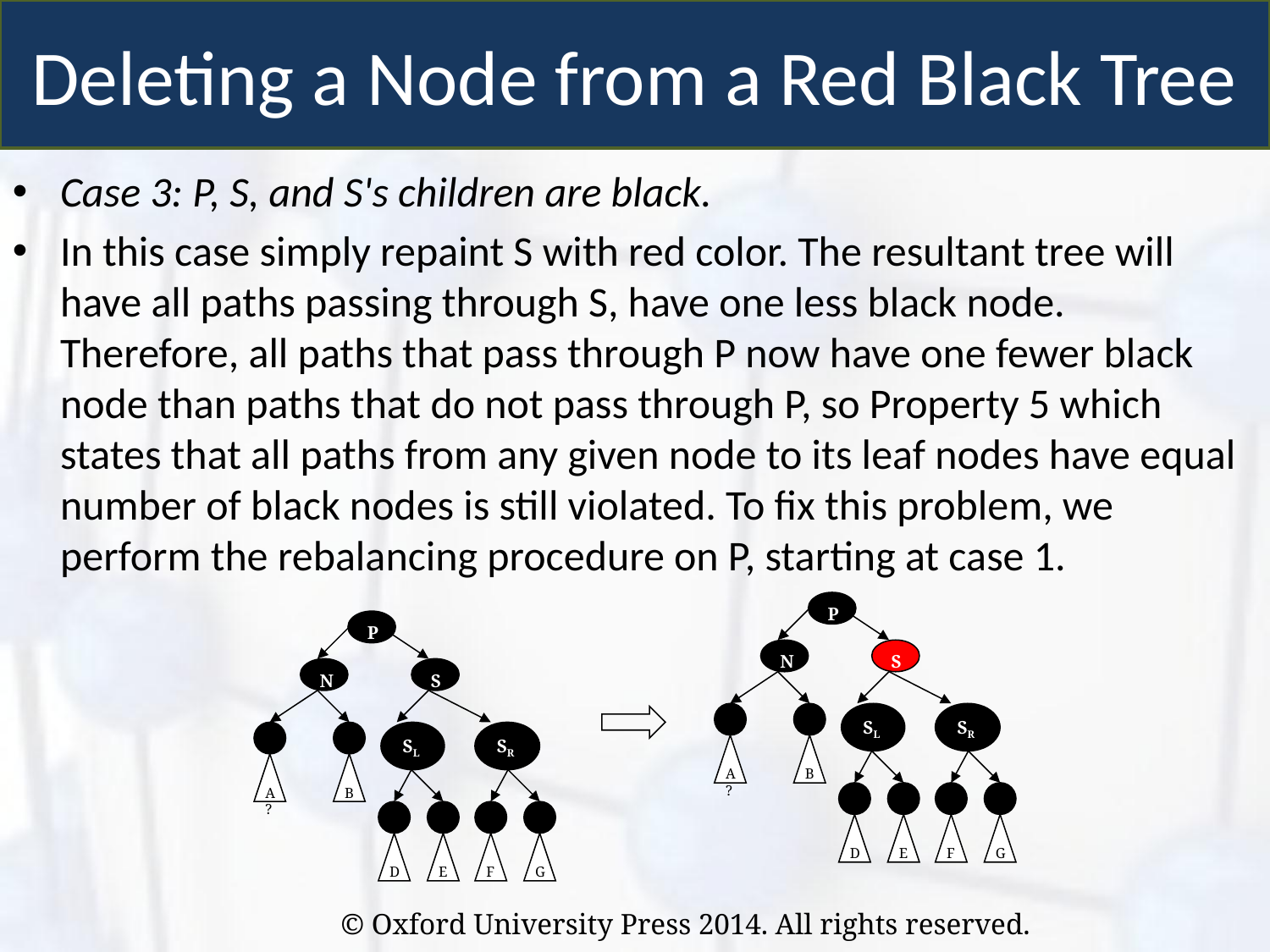

Deleting a Node from a Red Black Tree
Case 3: P, S, and S's children are black.
In this case simply repaint S with red color. The resultant tree will have all paths passing through S, have one less black node. Therefore, all paths that pass through P now have one fewer black node than paths that do not pass through P, so Property 5 which states that all paths from any given node to its leaf nodes have equal number of black nodes is still violated. To fix this problem, we perform the rebalancing procedure on P, starting at case 1.
P

P

N
S
N
S

SL
SR

SL
SR
A?
B

A?
B

D
E
F
G
D
E
F
G